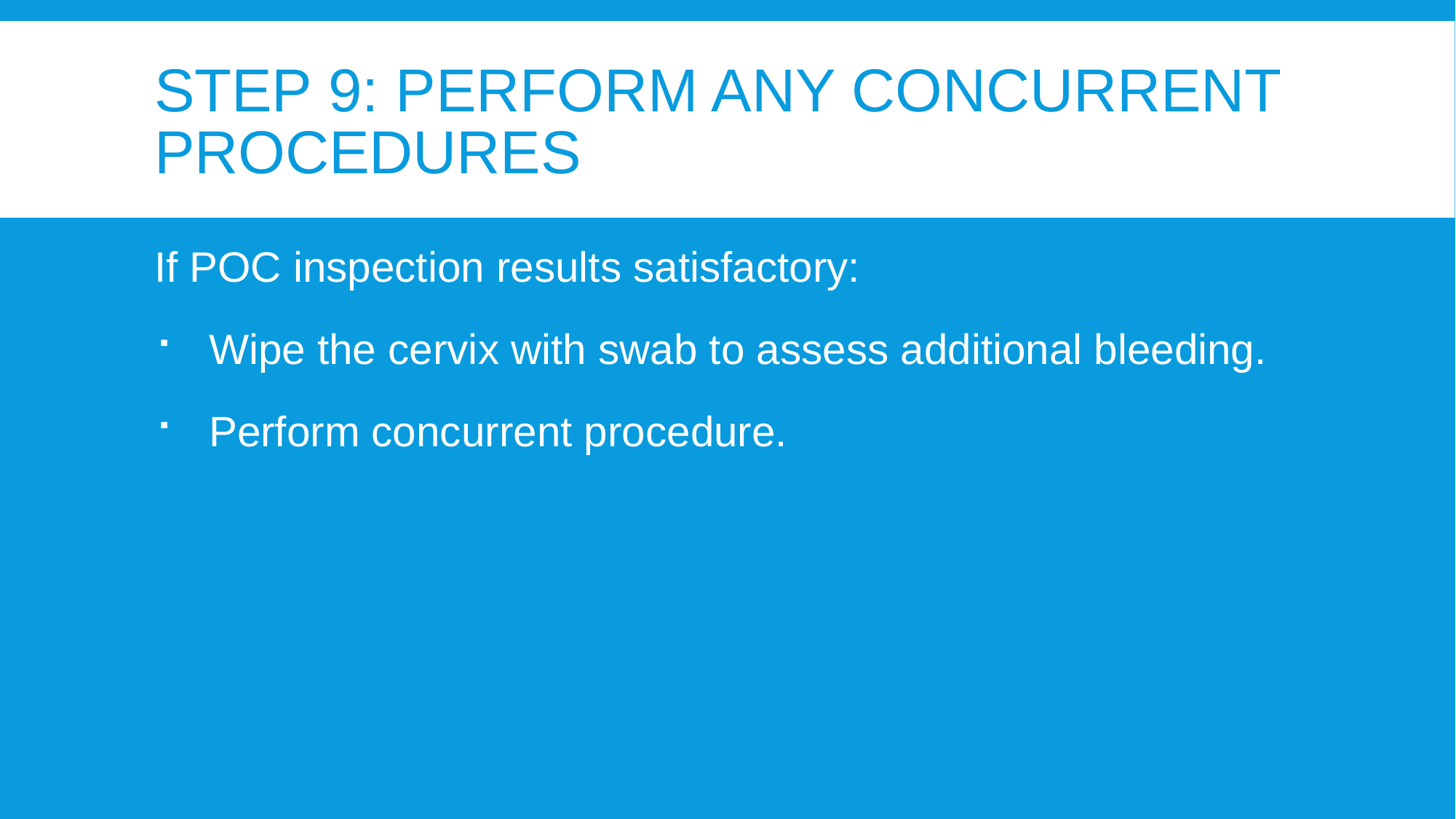

# Step 9: Perform Any Concurrent Procedures
If POC inspection results satisfactory:
Wipe the cervix with swab to assess additional bleeding.
Perform concurrent procedure.